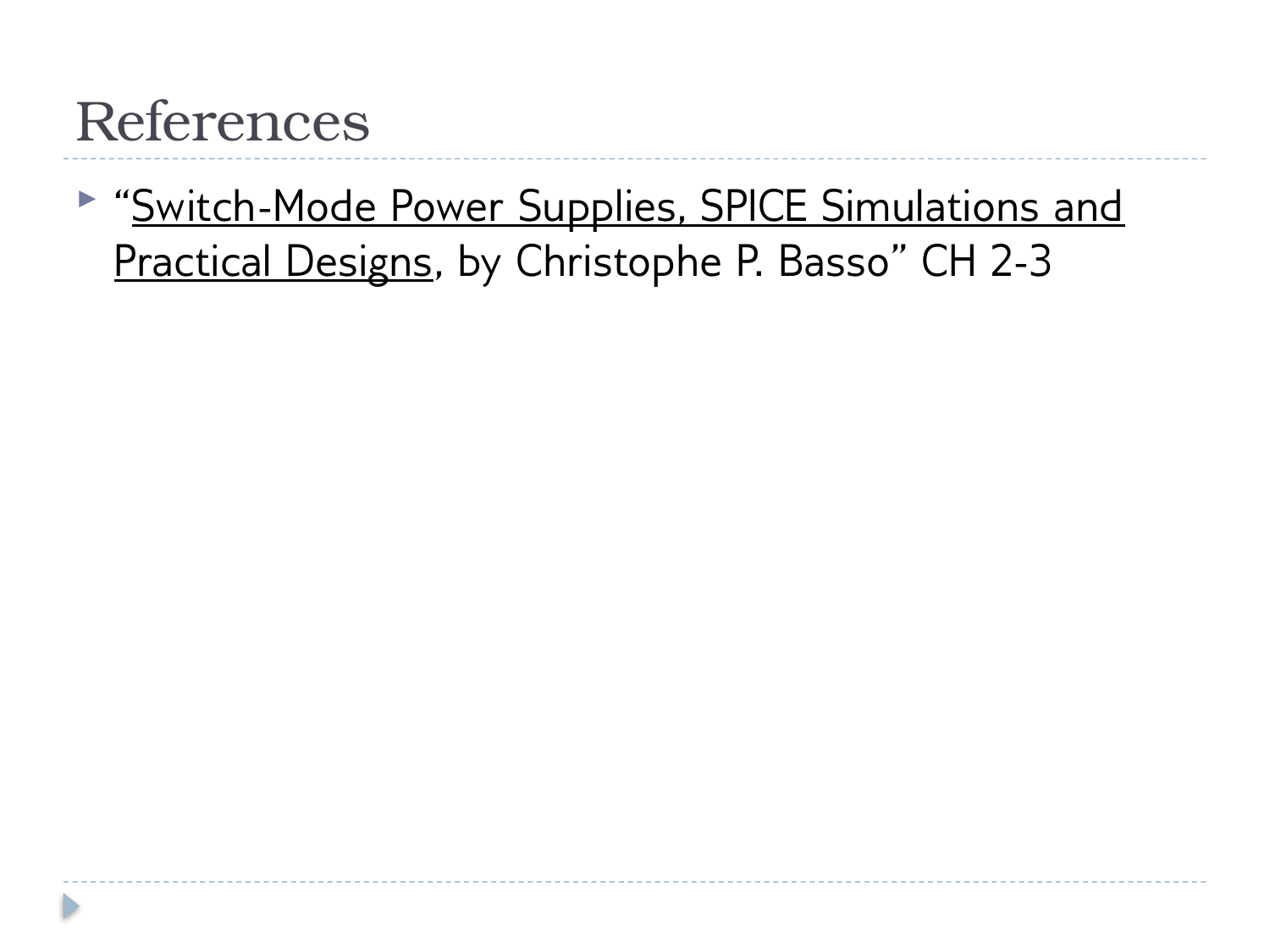

# References
“Switch-Mode Power Supplies, SPICE Simulations and Practical Designs, by Christophe P. Basso” CH 2-3